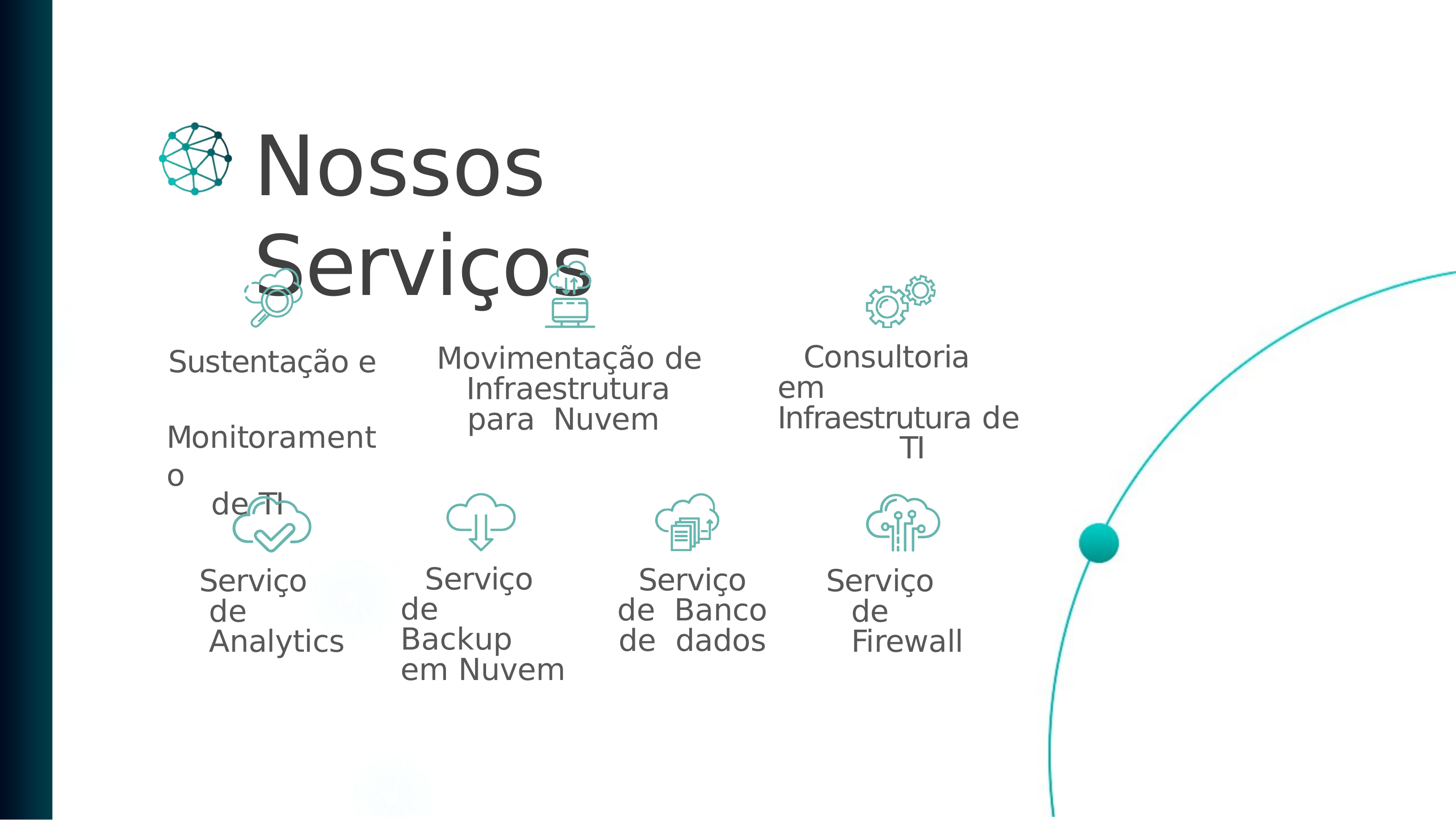

# Nossos Serviços

Consultoria em  Infraestrutura de
TI
Movimentação de  Infraestrutura para  Nuvem
Sustentação e  Monitoramento
de TI
Serviço  de	Backup  em Nuvem
Serviço de  Banco de  dados
Serviço de  Analytics
Serviço de  Firewall